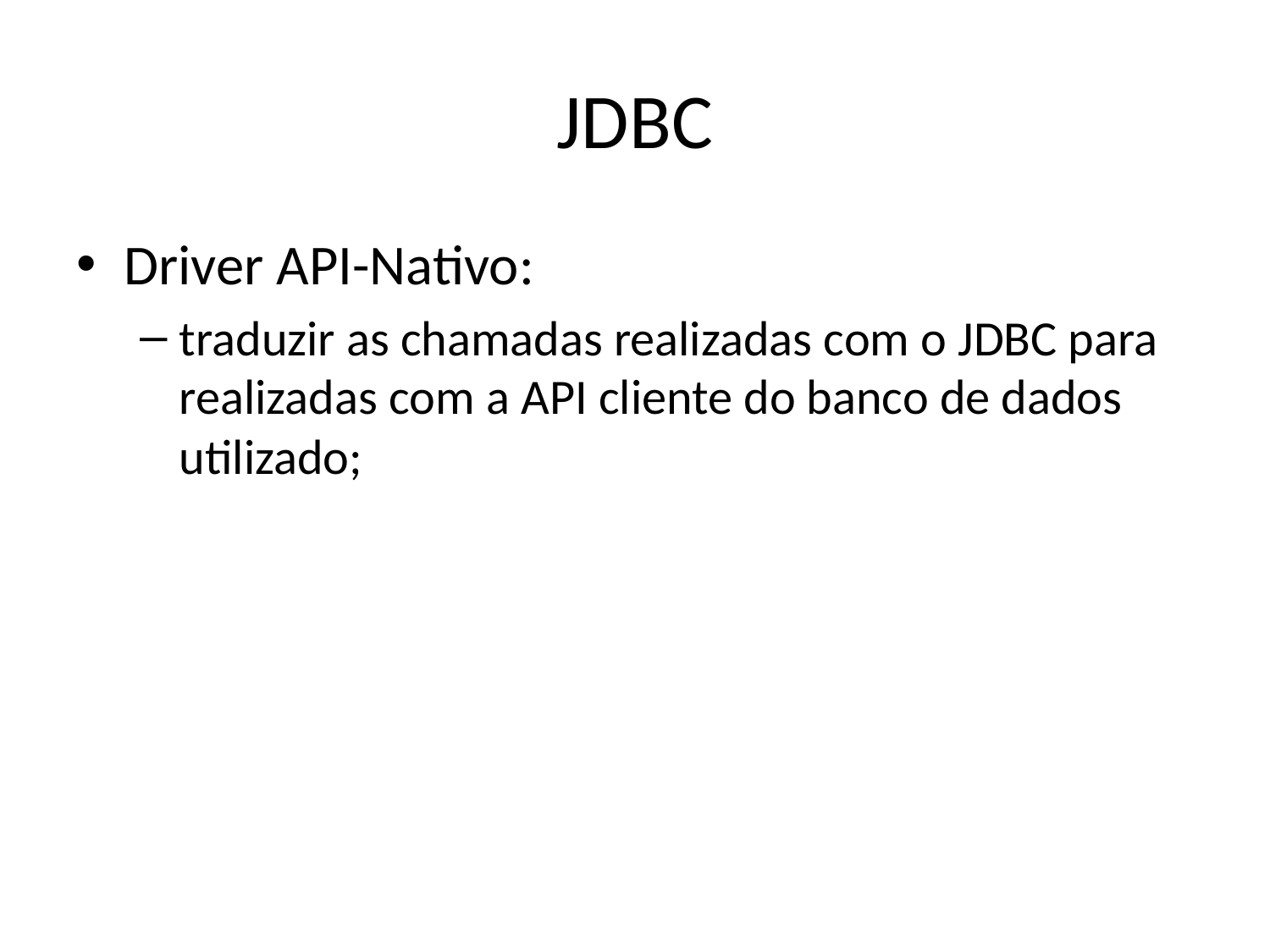

# JDBC
Driver API-Nativo:
traduzir as chamadas realizadas com o JDBC para realizadas com a API cliente do banco de dados utilizado;